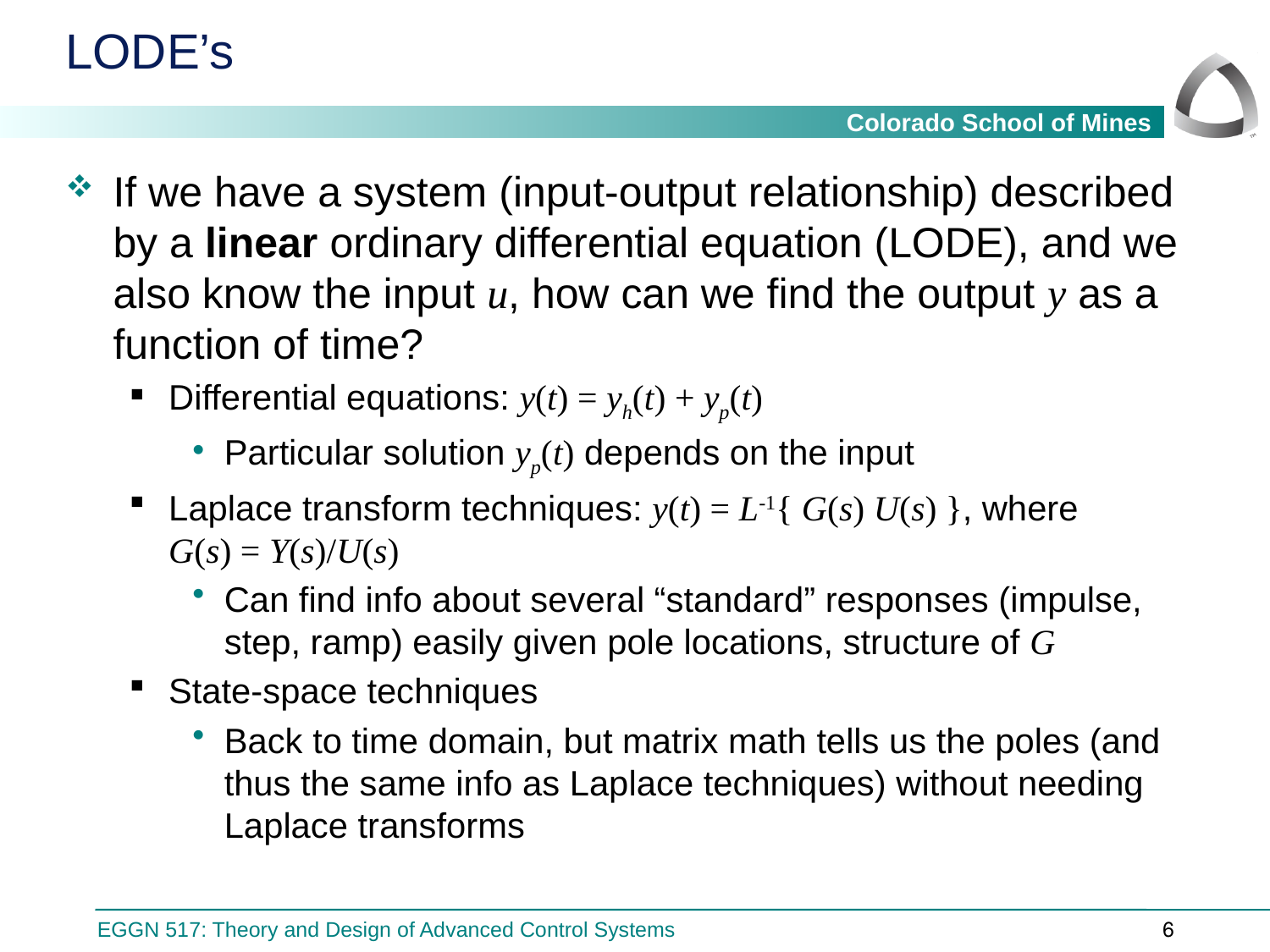

# LODE’s
If we have a system (input-output relationship) described by a linear ordinary differential equation (LODE), and we also know the input u, how can we find the output y as a function of time?
Differential equations: y(t) = yh(t) + yp(t)
Particular solution yp(t) depends on the input
Laplace transform techniques: y(t) = L-1{ G(s) U(s) }, where
G(s) = Y(s)/U(s)
Can find info about several “standard” responses (impulse, step, ramp) easily given pole locations, structure of G
State-space techniques
Back to time domain, but matrix math tells us the poles (and thus the same info as Laplace techniques) without needing Laplace transforms